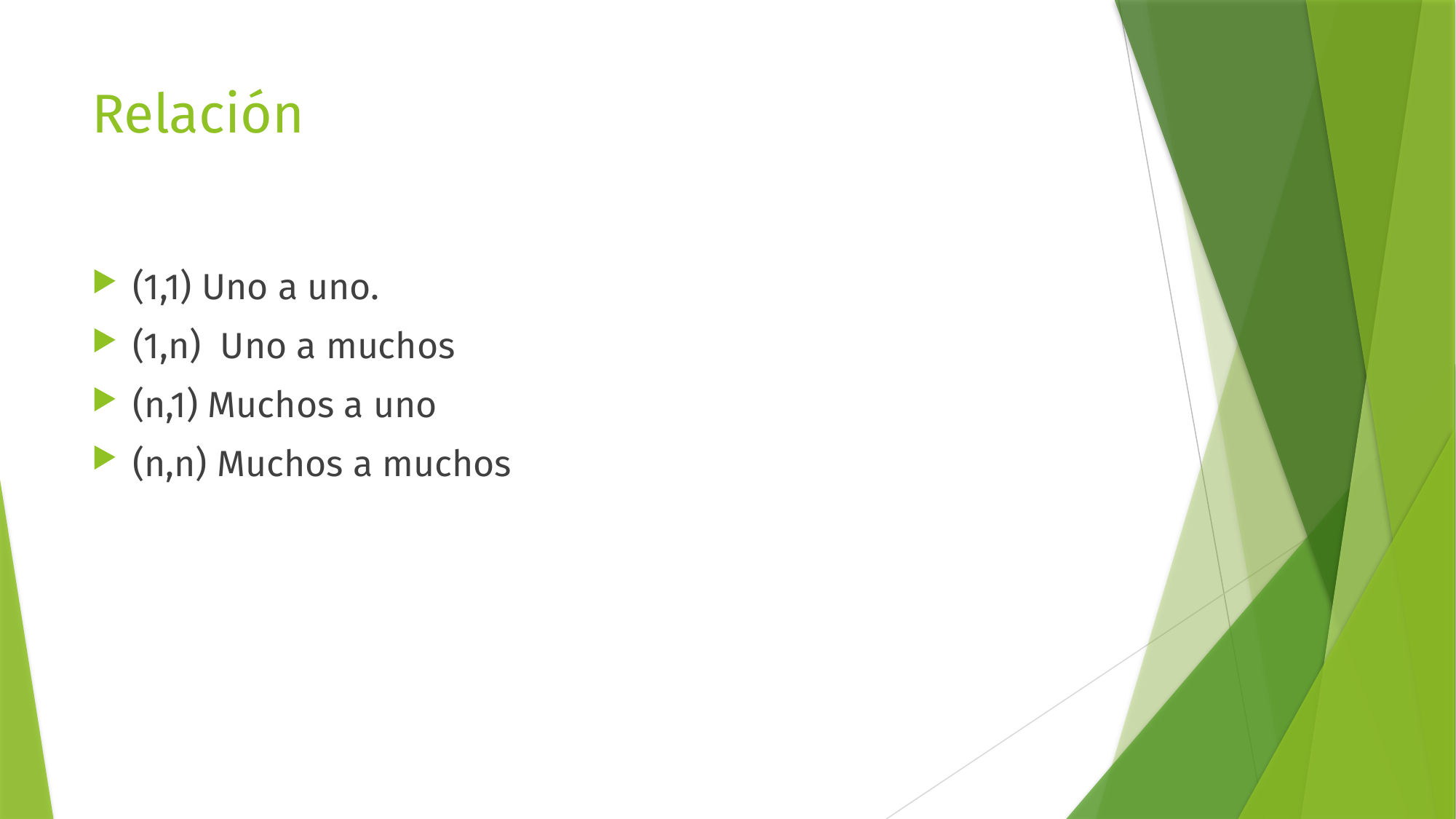

# Relación
(1,1) Uno a uno.
(1,n)  Uno a muchos
(n,1) Muchos a uno
(n,n) Muchos a muchos